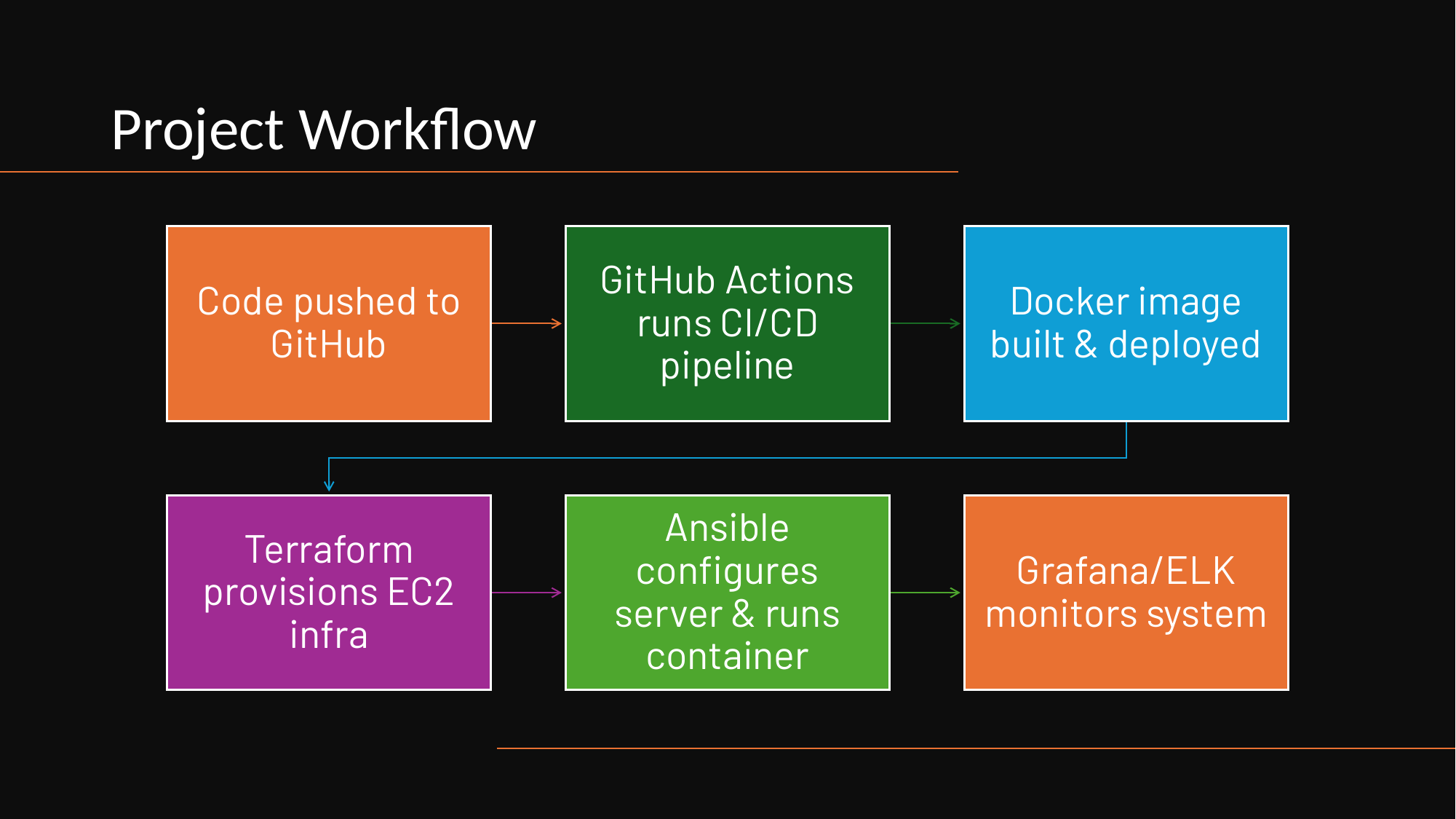

# Project Workflow

Code pushed to GitHub

GitHub Actions runs CI/CD pipeline

Docker image built & deployed

Terraform provisions EC2 infra

Ansible configures server & runs container
Grafana/ELK monitors system